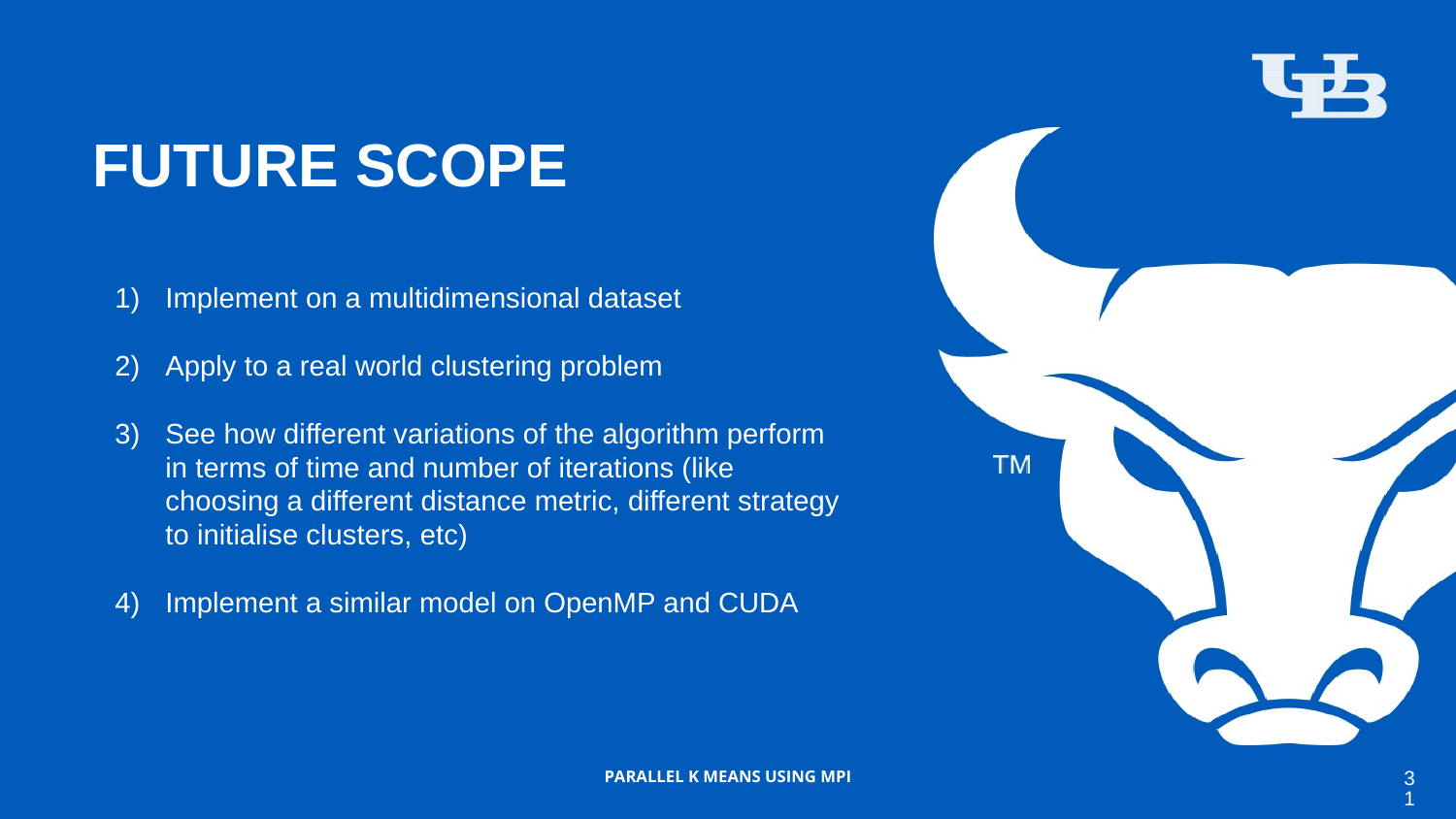

# FUTURE SCOPE
Implement on a multidimensional dataset

Apply to a real world clustering problem

See how different variations of the algorithm perform in terms of time and number of iterations (like choosing a different distance metric, different strategy to initialise clusters, etc)

Implement a similar model on OpenMP and CUDA

31